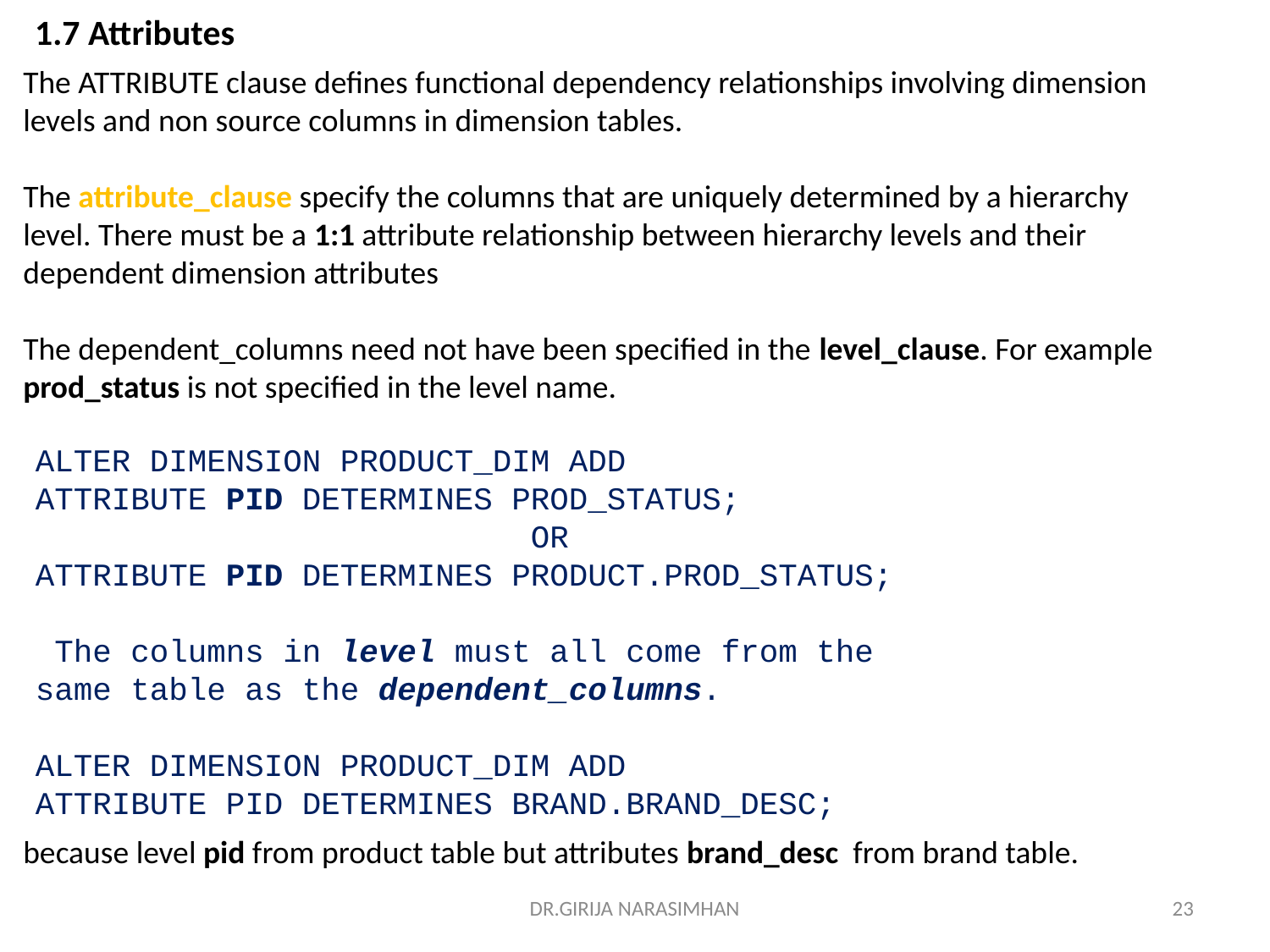

1.7 Attributes
The ATTRIBUTE clause defines functional dependency relationships involving dimension levels and non source columns in dimension tables.

The attribute_clause specify the columns that are uniquely determined by a hierarchy level. There must be a 1:1 attribute relationship between hierarchy levels and their dependent dimension attributes

The dependent_columns need not have been specified in the level_clause. For example prod_status is not specified in the level name.
ALTER DIMENSION PRODUCT_DIM ADD
ATTRIBUTE PID DETERMINES PROD_STATUS;
                          OR
ATTRIBUTE PID DETERMINES PRODUCT.PROD_STATUS;
 The columns in level must all come from the same table as the dependent_columns.
ALTER DIMENSION PRODUCT_DIM ADD
ATTRIBUTE PID DETERMINES BRAND.BRAND_DESC;
because level pid from product table but attributes brand_desc  from brand table.
DR.GIRIJA NARASIMHAN
23